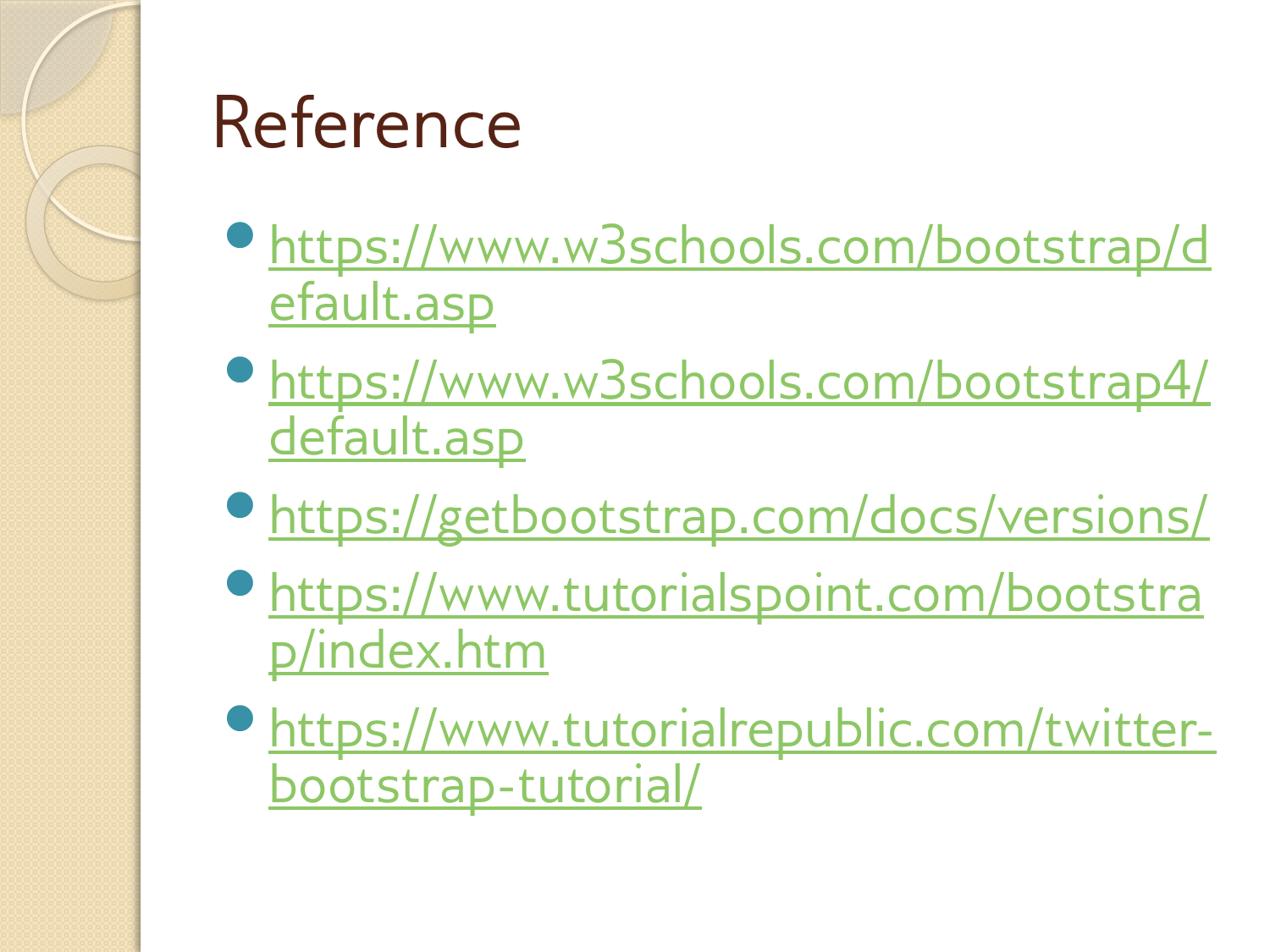

# Reference
https://www.w3schools.com/bootstrap/default.asp
https://www.w3schools.com/bootstrap4/default.asp
https://getbootstrap.com/docs/versions/
https://www.tutorialspoint.com/bootstrap/index.htm
https://www.tutorialrepublic.com/twitter-bootstrap-tutorial/